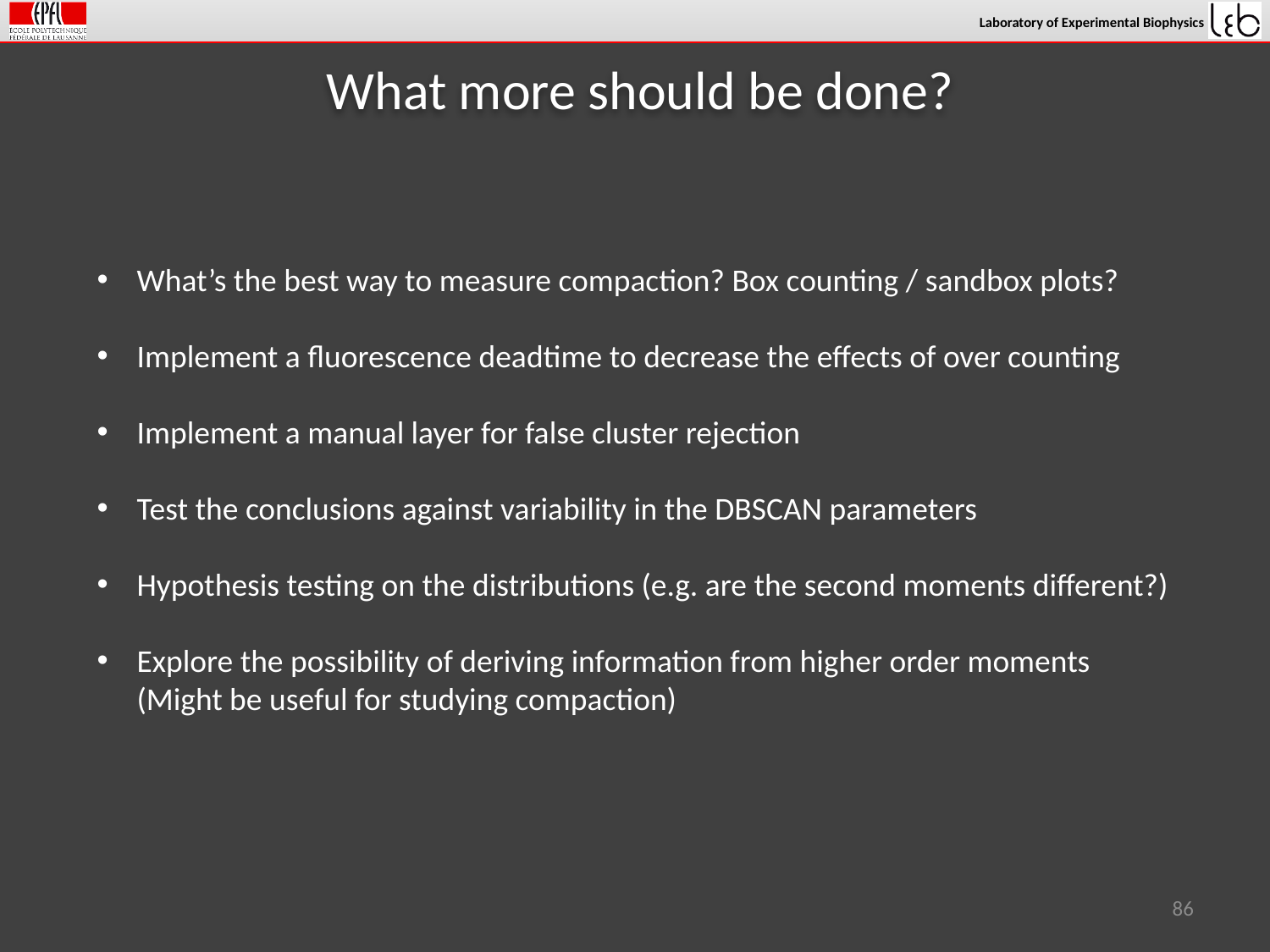

# What more should be done?
What’s the best way to measure compaction? Box counting / sandbox plots?

Implement a fluorescence deadtime to decrease the effects of over counting

Implement a manual layer for false cluster rejection

Test the conclusions against variability in the DBSCAN parameters

Hypothesis testing on the distributions (e.g. are the second moments different?)

Explore the possibility of deriving information from higher order moments
(Might be useful for studying compaction)

86